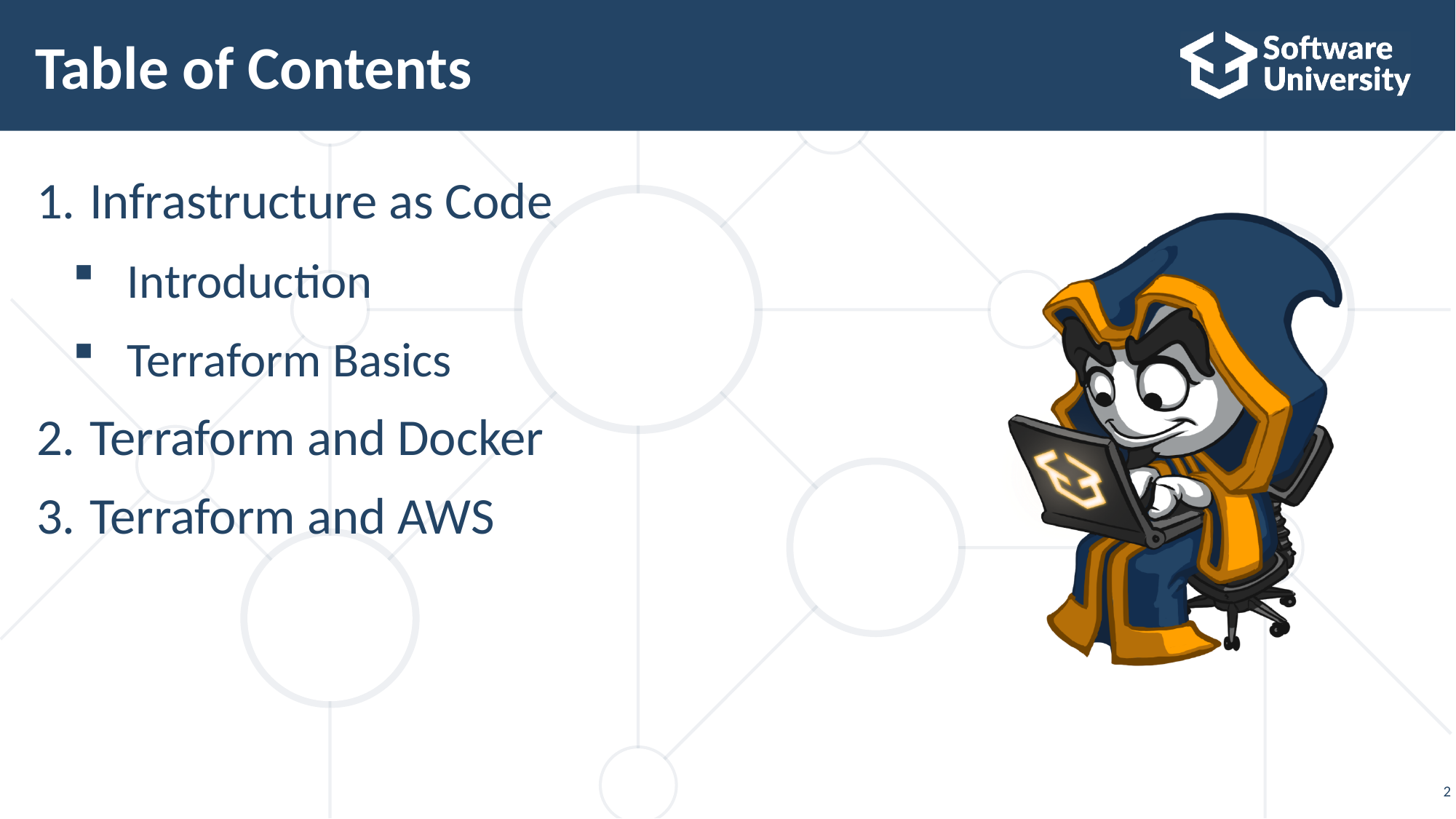

# Table of Contents
Infrastructure as Code
Introduction
Terraform Basics
Terraform and Docker
Terraform and AWS
2